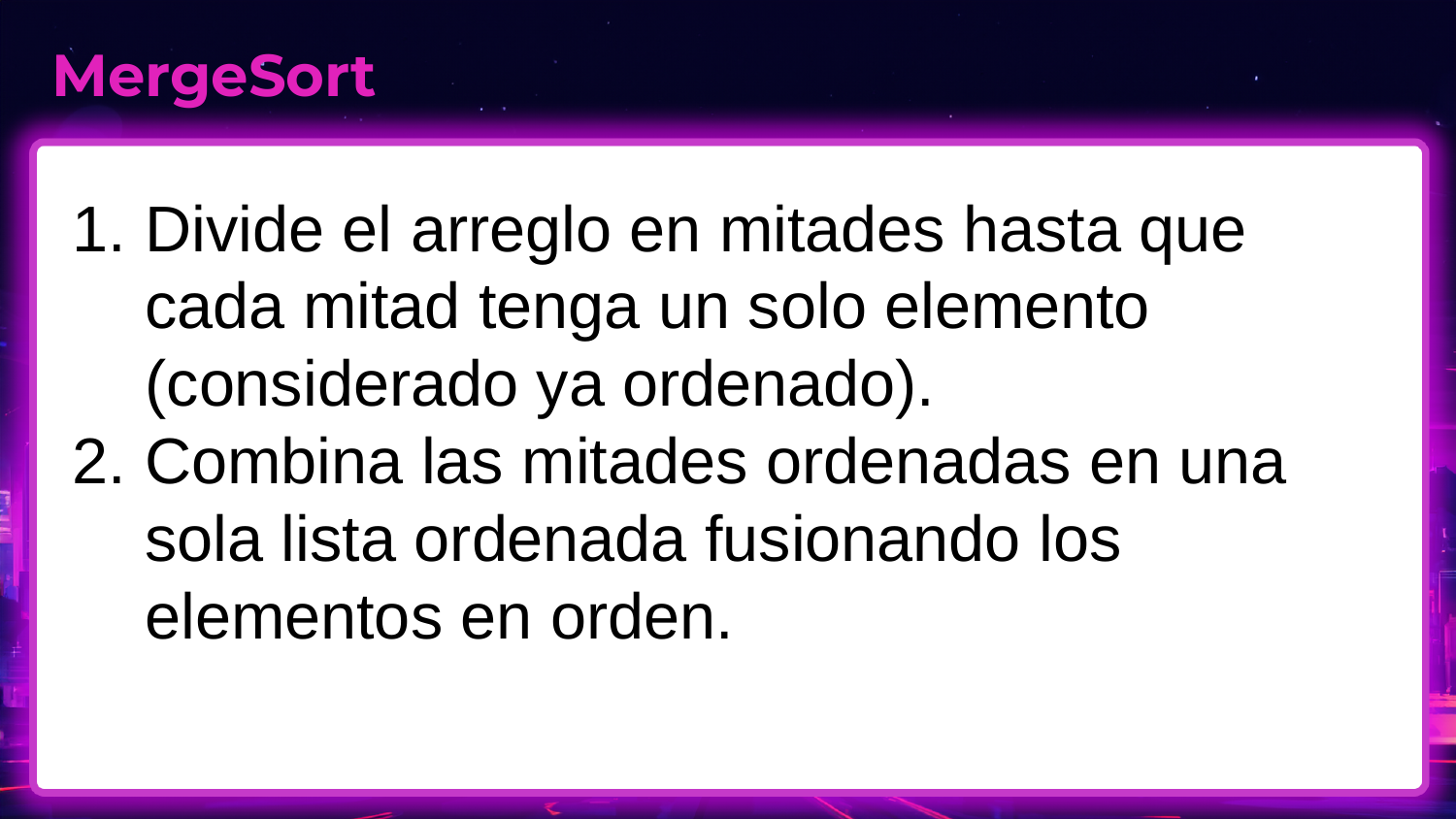

# MergeSort

Divide el arreglo en mitades hasta que cada mitad tenga un solo elemento (considerado ya ordenado).
Combina las mitades ordenadas en una sola lista ordenada fusionando los elementos en orden.